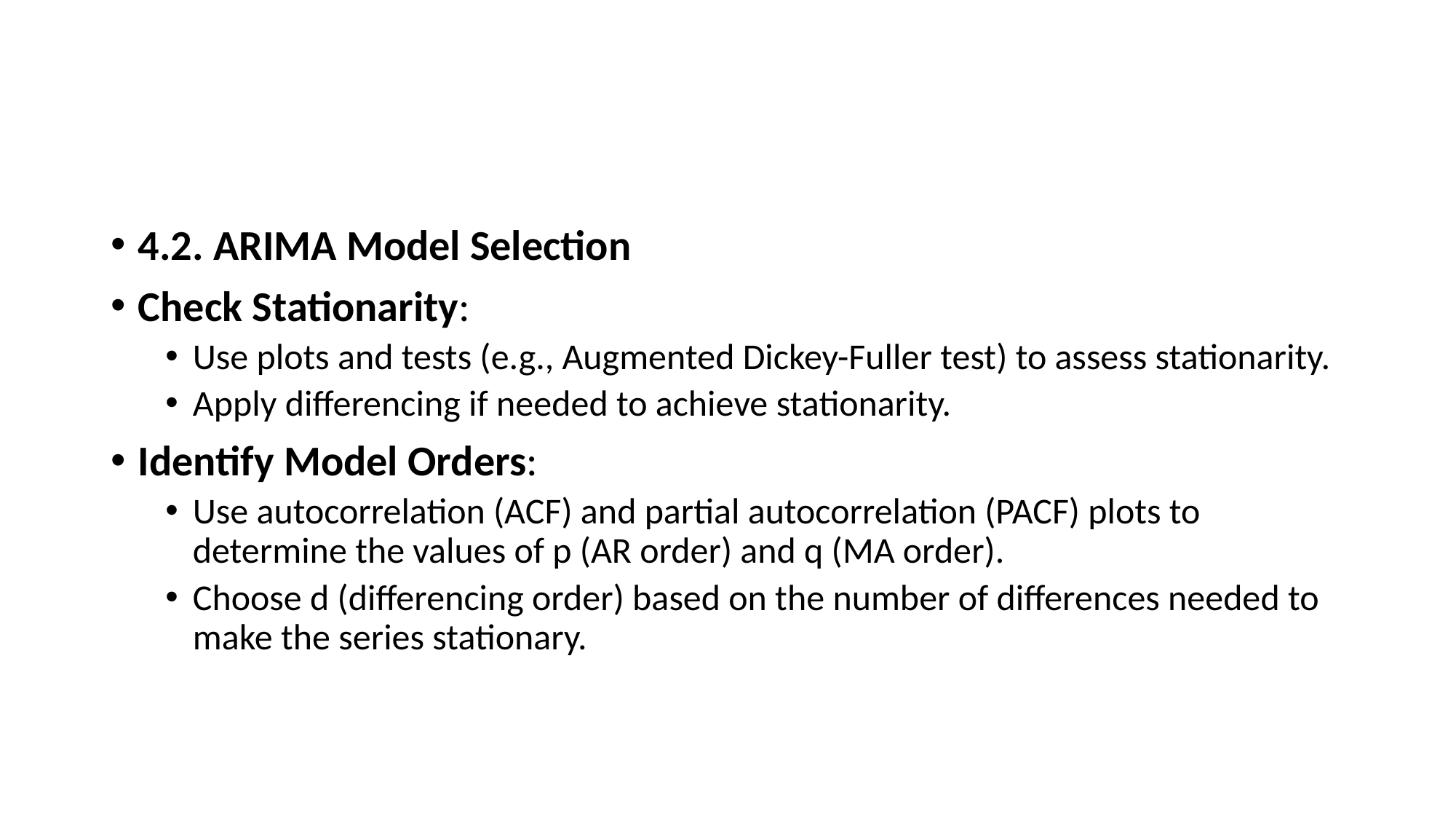

#
4.2. ARIMA Model Selection
Check Stationarity:
Use plots and tests (e.g., Augmented Dickey-Fuller test) to assess stationarity.
Apply differencing if needed to achieve stationarity.
Identify Model Orders:
Use autocorrelation (ACF) and partial autocorrelation (PACF) plots to determine the values of p (AR order) and q (MA order).
Choose d (differencing order) based on the number of differences needed to make the series stationary.